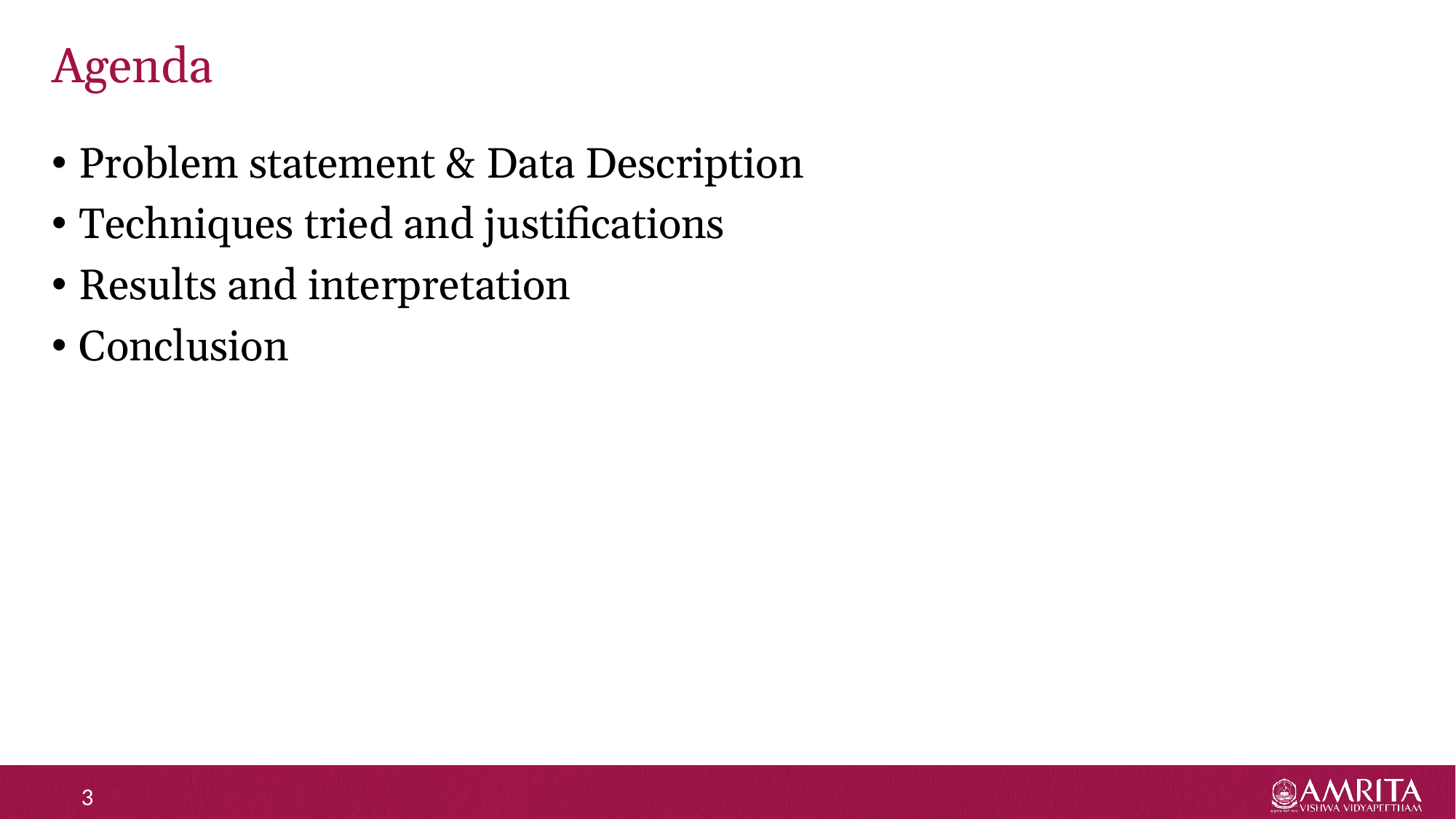

# Agenda
Problem statement & Data Description
Techniques tried and justifications
Results and interpretation
Conclusion
3